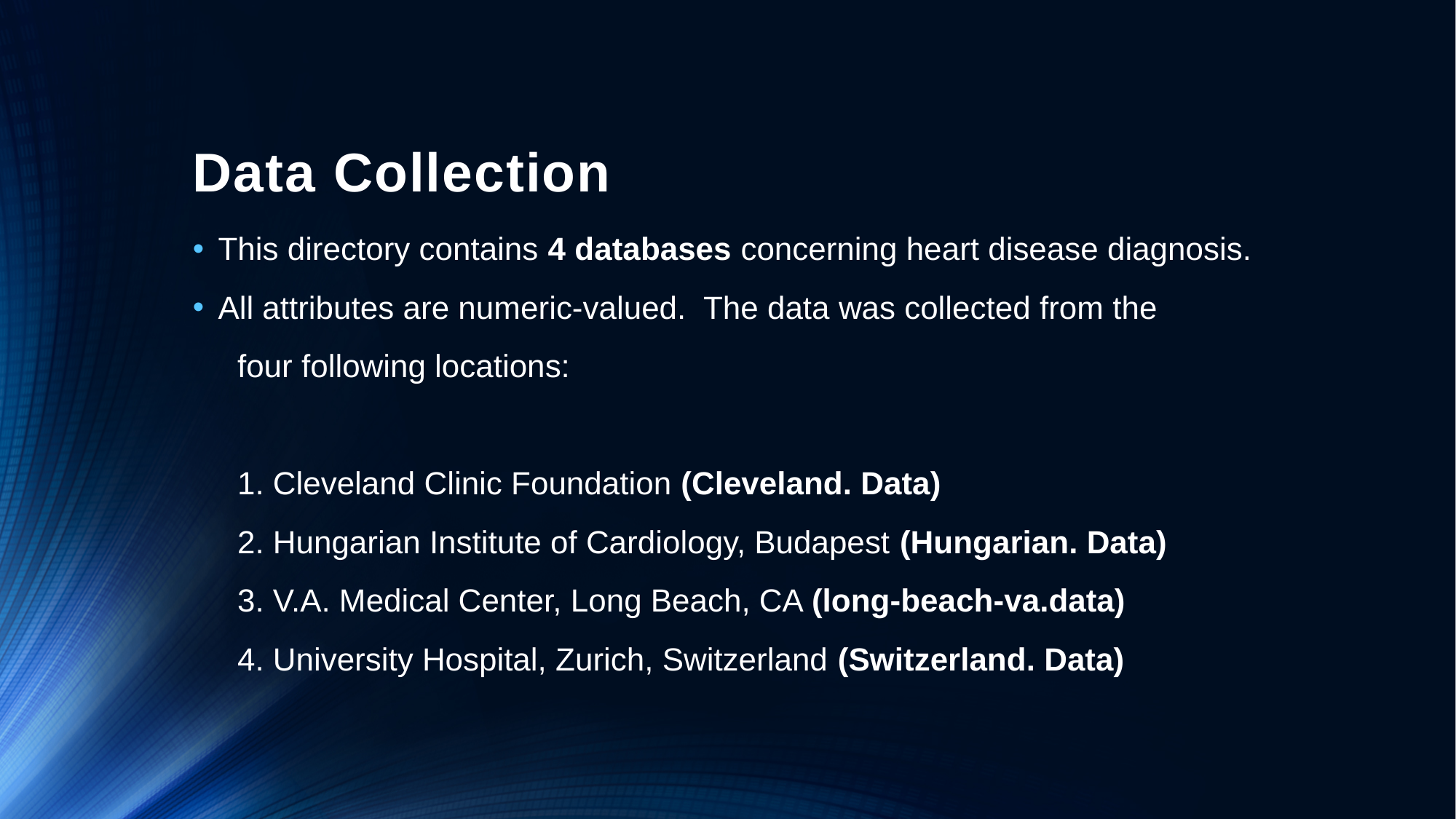

# Data Collection
This directory contains 4 databases concerning heart disease diagnosis.
All attributes are numeric-valued.  The data was collected from the
     four following locations:

     1. Cleveland Clinic Foundation (Cleveland. Data)
     2. Hungarian Institute of Cardiology, Budapest (Hungarian. Data)
     3. V.A. Medical Center, Long Beach, CA (long-beach-va.data)
     4. University Hospital, Zurich, Switzerland (Switzerland. Data)